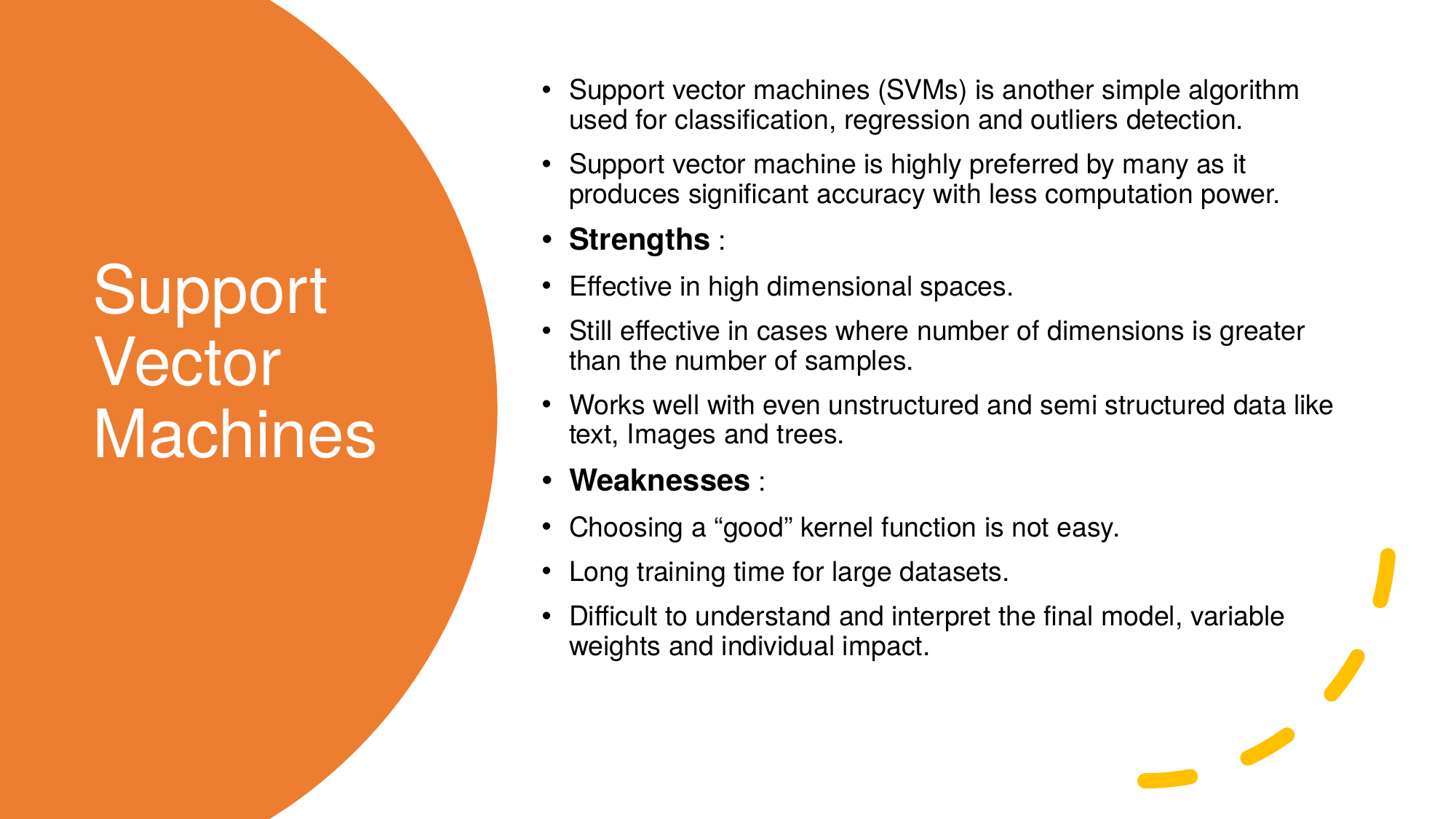

Support vector machines (SVMs) is another simple algorithm used for classification, regression and outliers detection.
Support vector machine is highly preferred by many as it produces significant accuracy with less computation power.
Strengths :
Effective in high dimensional spaces.
Still effective in cases where number of dimensions is greater than the number of samples.
Works well with even unstructured and semi structured data like text, Images and trees.
Weaknesses :
Choosing a “good” kernel function is not easy.
Long training time for large datasets.
Difficult to understand and interpret the final model, variable weights and individual impact.

# Support Vector Machines